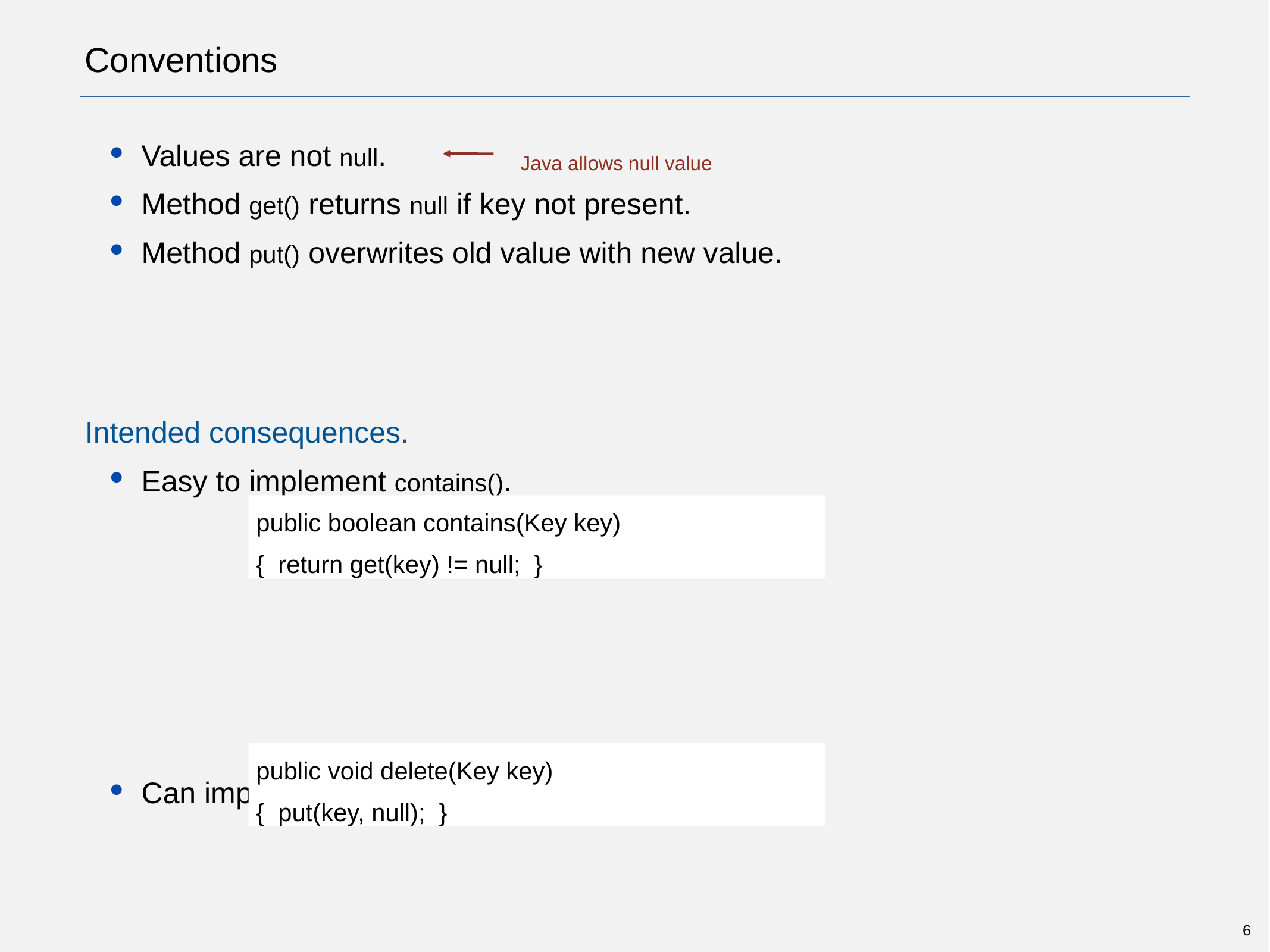

# Conventions
Values are not null.
Method get() returns null if key not present.
Method put() overwrites old value with new value.

Intended consequences.
Easy to implement contains().

Can implement lazy version of delete().
Java allows null value

 public boolean contains(Key key)
 {  return get(key) != null;  }
 public void delete(Key key)
 {  put(key, null);  }
6